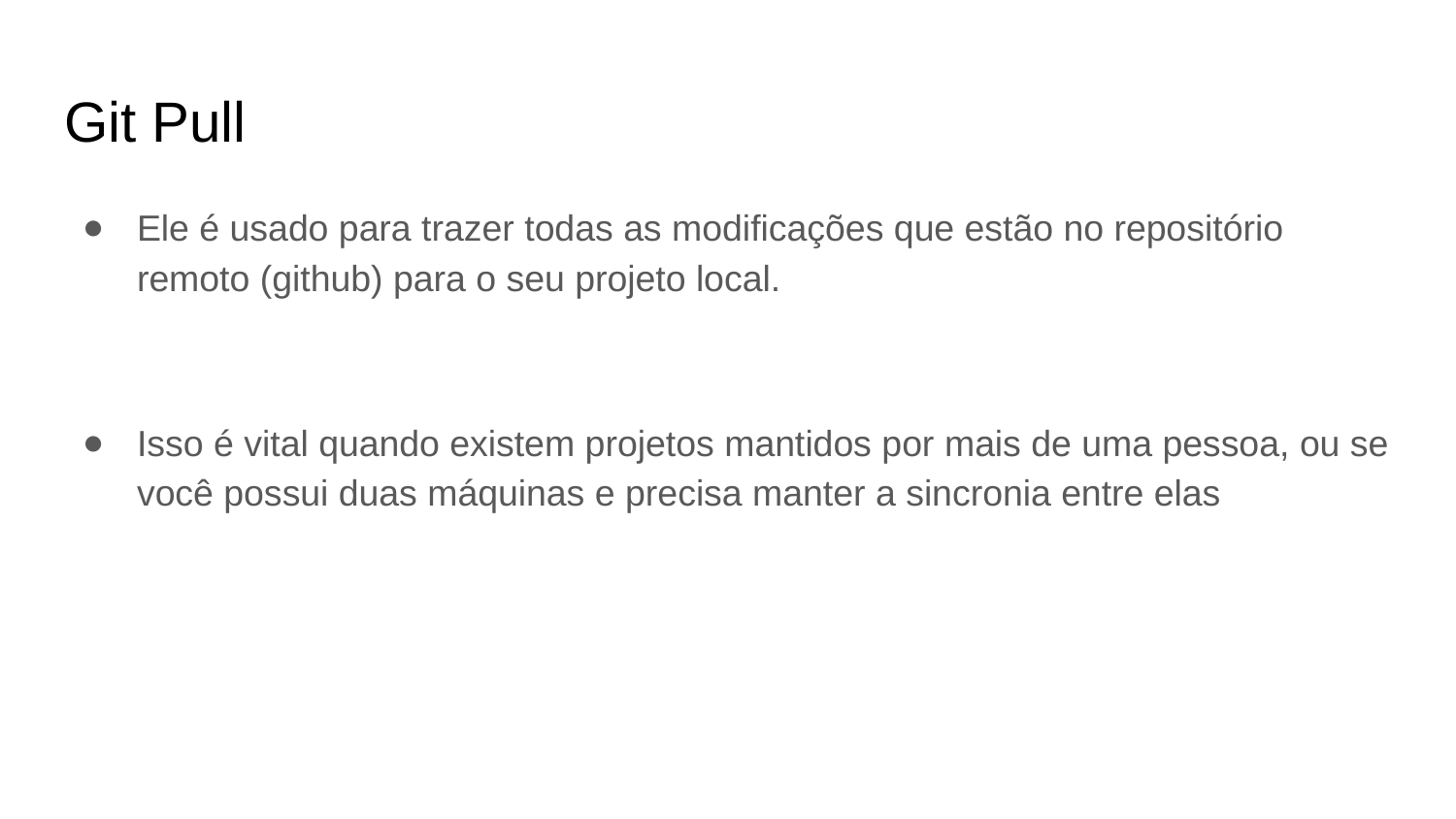

# Git Pull
Ele é usado para trazer todas as modificações que estão no repositório remoto (github) para o seu projeto local.

Isso é vital quando existem projetos mantidos por mais de uma pessoa, ou se você possui duas máquinas e precisa manter a sincronia entre elas